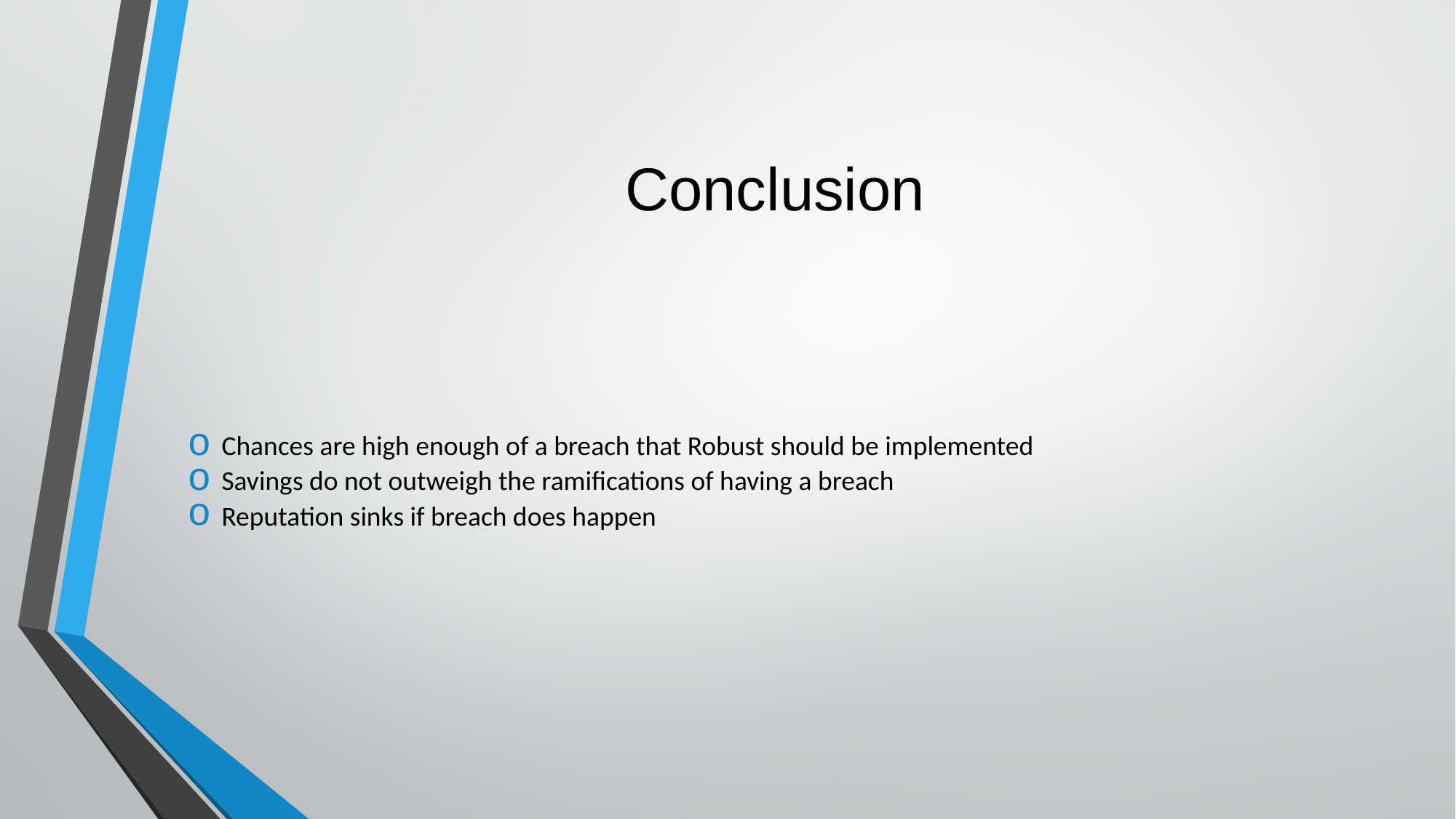

# Conclusion
Chances are high enough of a breach that Robust should be implemented
Savings do not outweigh the ramifications of having a breach
Reputation sinks if breach does happen